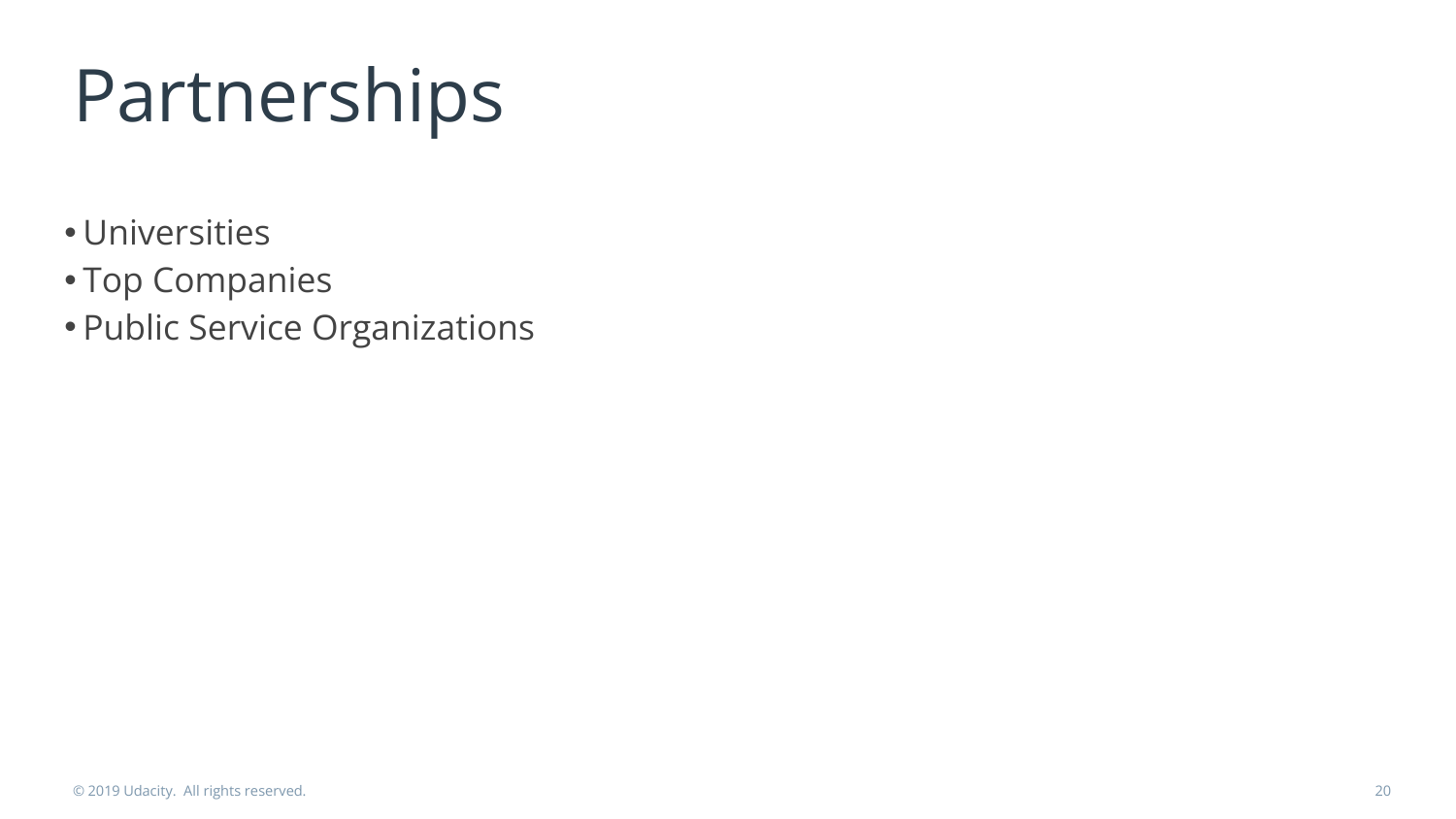

Universities
Top Companies
Public Service Organizations
# Partnerships
© 2019 Udacity.  All rights reserved.
20